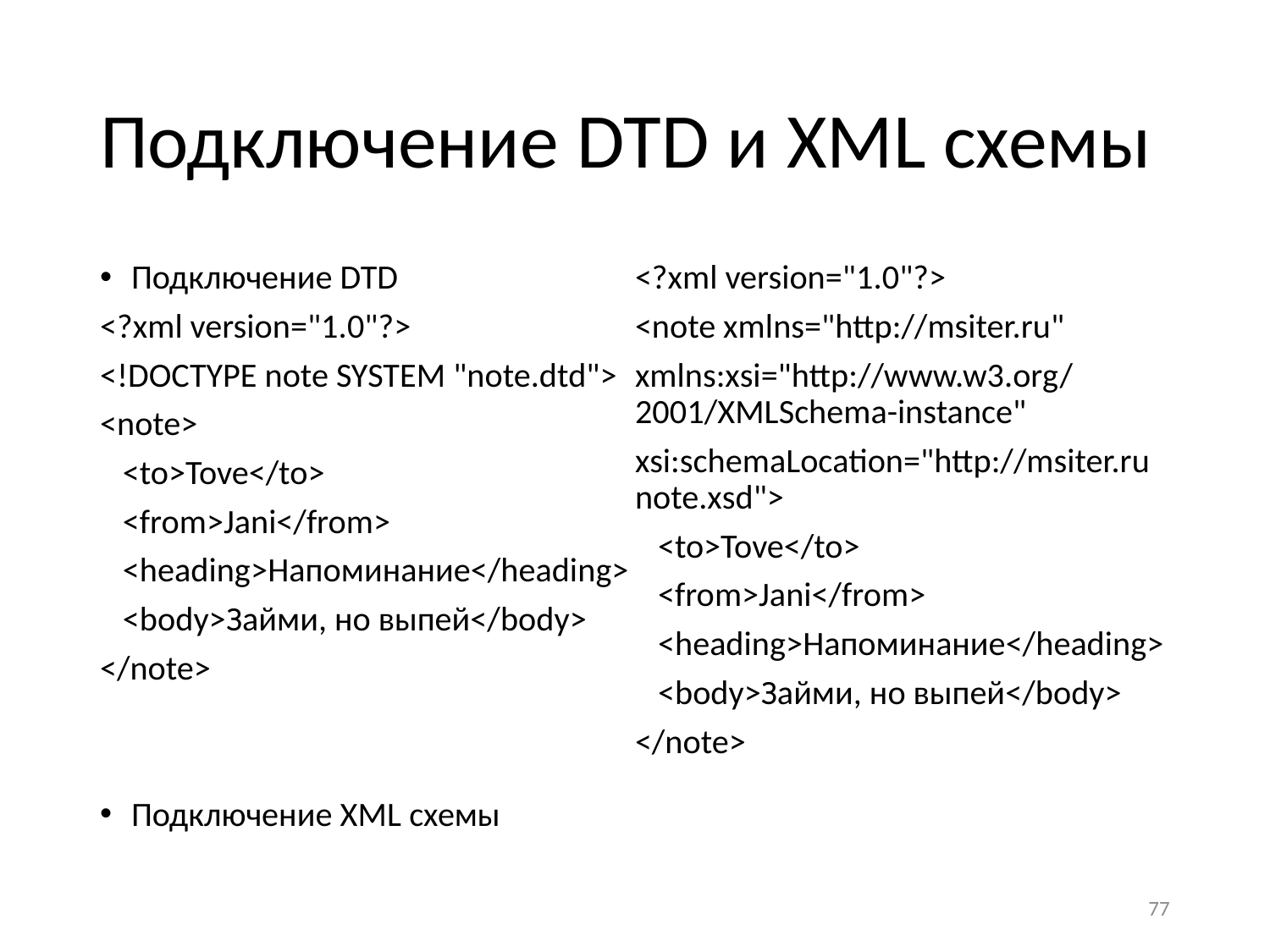

# Подключение DTD и XML схемы
Подключение DTD
<?xml version="1.0"?>
<!DOCTYPE note SYSTEM "note.dtd">
<note>
   <to>Tove</to>
   <from>Jani</from>
   <heading>Напоминание</heading>
   <body>Займи, но выпей</body>
</note>

Подключение XML схемы
<?xml version="1.0"?>
<note xmlns="http://msiter.ru"
xmlns:xsi="http://www.w3.org/2001/XMLSchema-instance"
xsi:schemaLocation="http://msiter.ru note.xsd">
   <to>Tove</to>
   <from>Jani</from>
   <heading>Напоминание</heading>
   <body>Займи, но выпей</body>
</note>
77